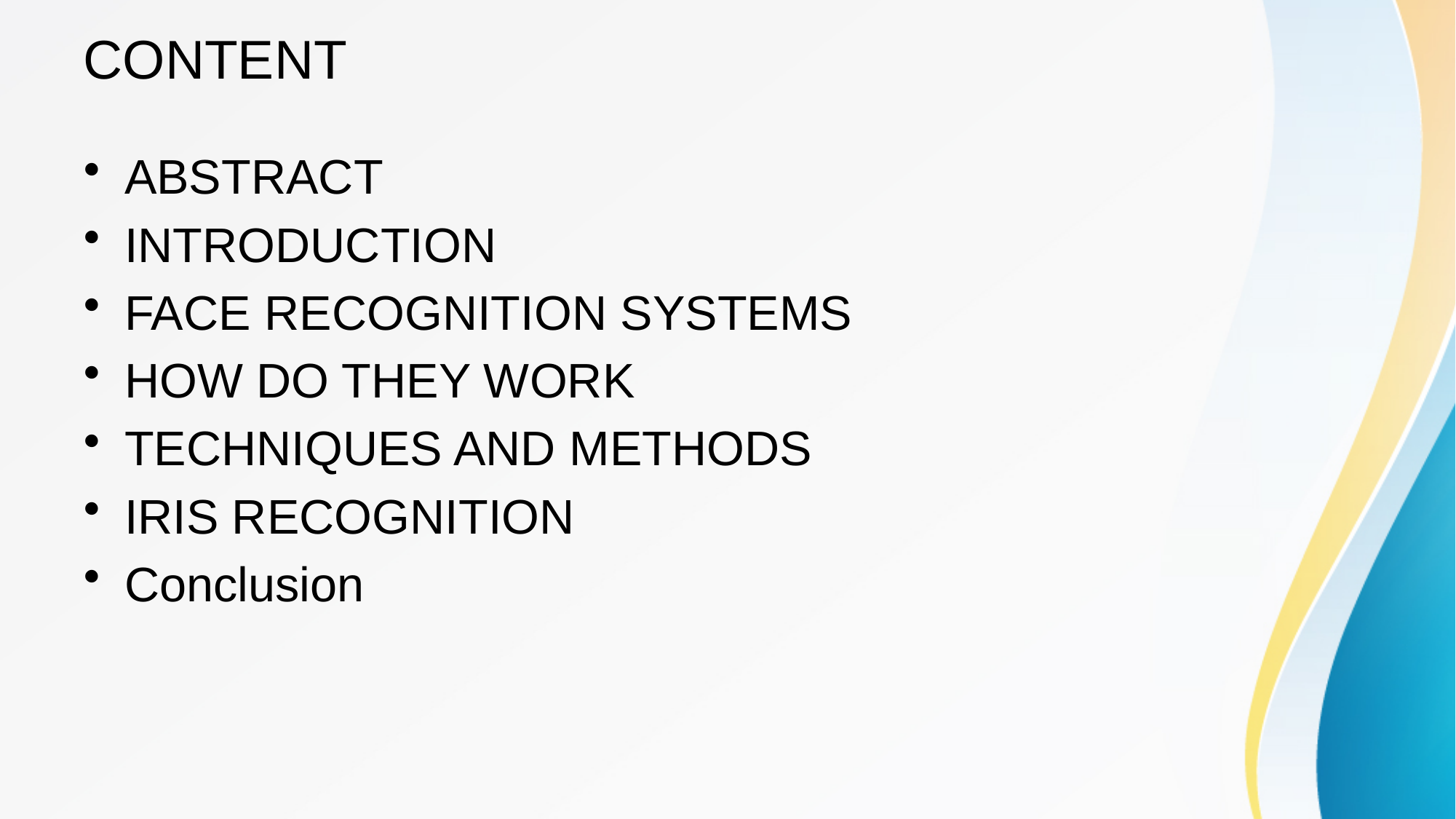

# CONTENT
ABSTRACT
INTRODUCTION
FACE RECOGNITION SYSTEMS
HOW DO THEY WORK
TECHNIQUES AND METHODS
IRIS RECOGNITION
Conclusion